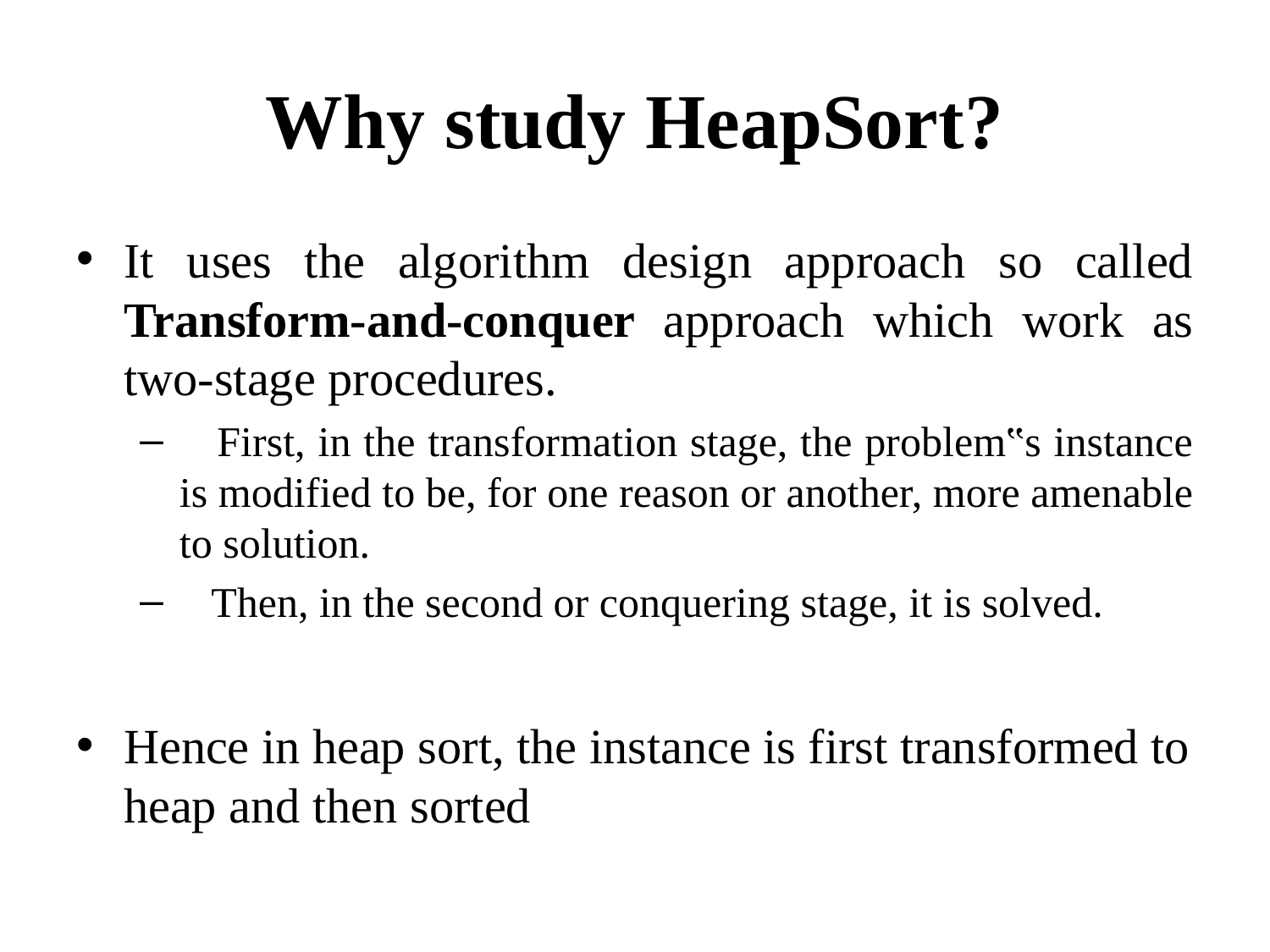

# Why study HeapSort?
It uses the algorithm design approach so called Transform-and-conquer approach which work as two-stage procedures.
   First, in the transformation stage, the problem‟s instance is modified to be, for one reason or another, more amenable to solution.
   Then, in the second or conquering stage, it is solved.

Hence in heap sort, the instance is first transformed to heap and then sorted